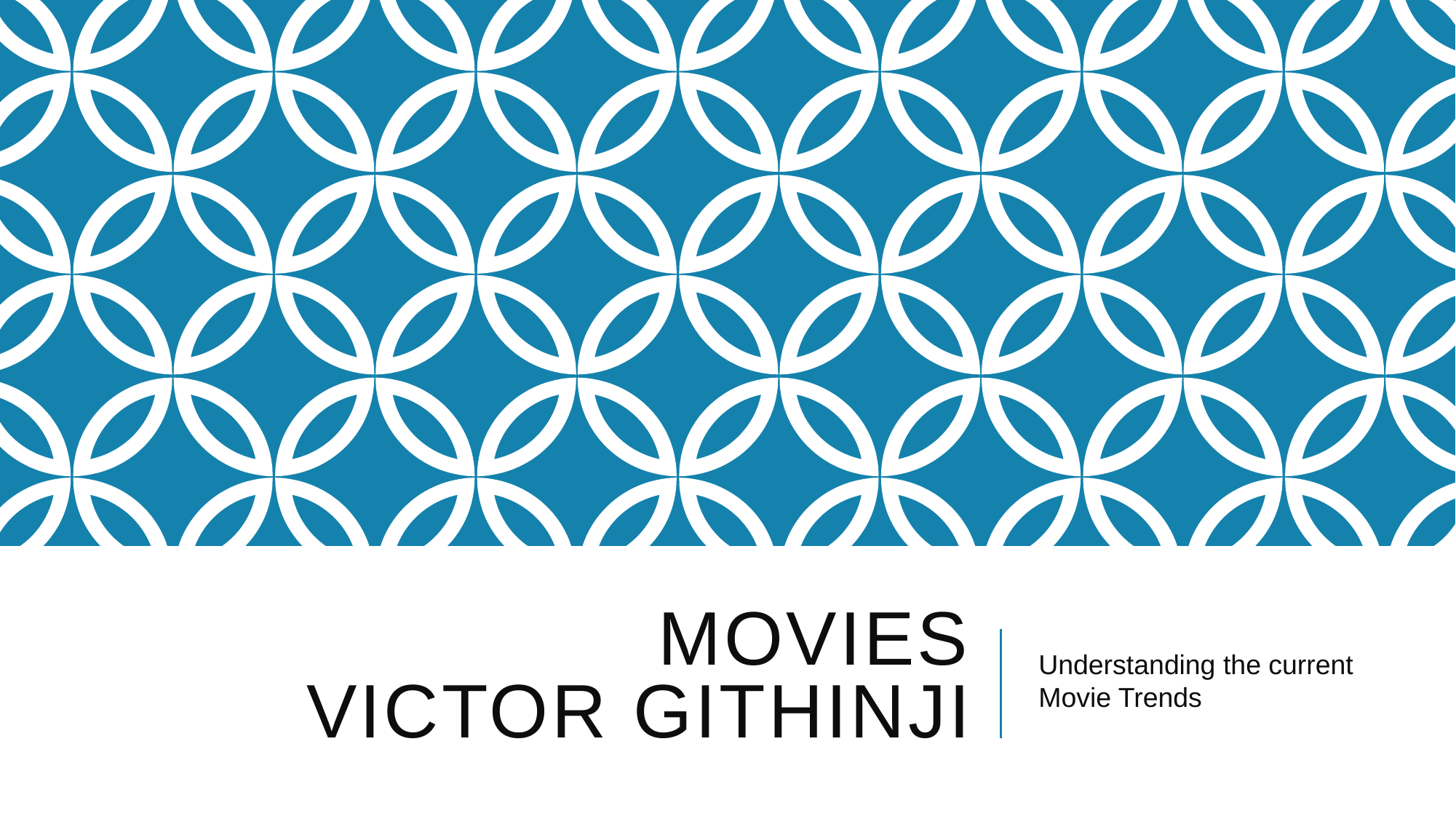

# MOVIES Victor Githinji
Understanding the current Movie Trends